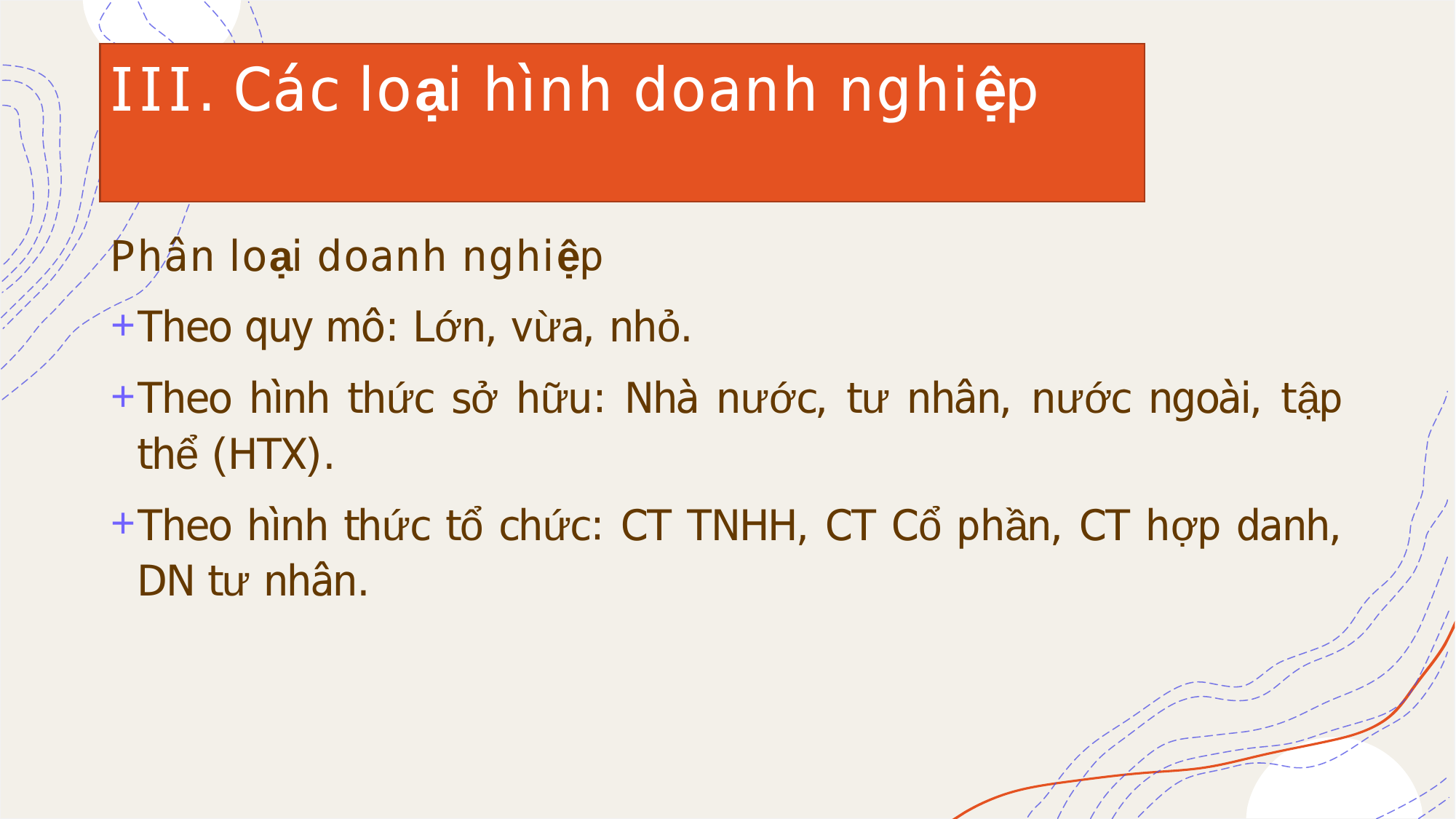

# III. Các loại hình doanh nghiệp
Phân loại doanh nghiệp
Theo quy mô: Lớn, vừa, nhỏ.
Theo hình thức sở hữu: Nhà nước, tư nhân, nước ngoài, tập thể (HTX).
Theo hình thức tổ chức: CT TNHH, CT Cổ phần, CT hợp danh, DN tư nhân.